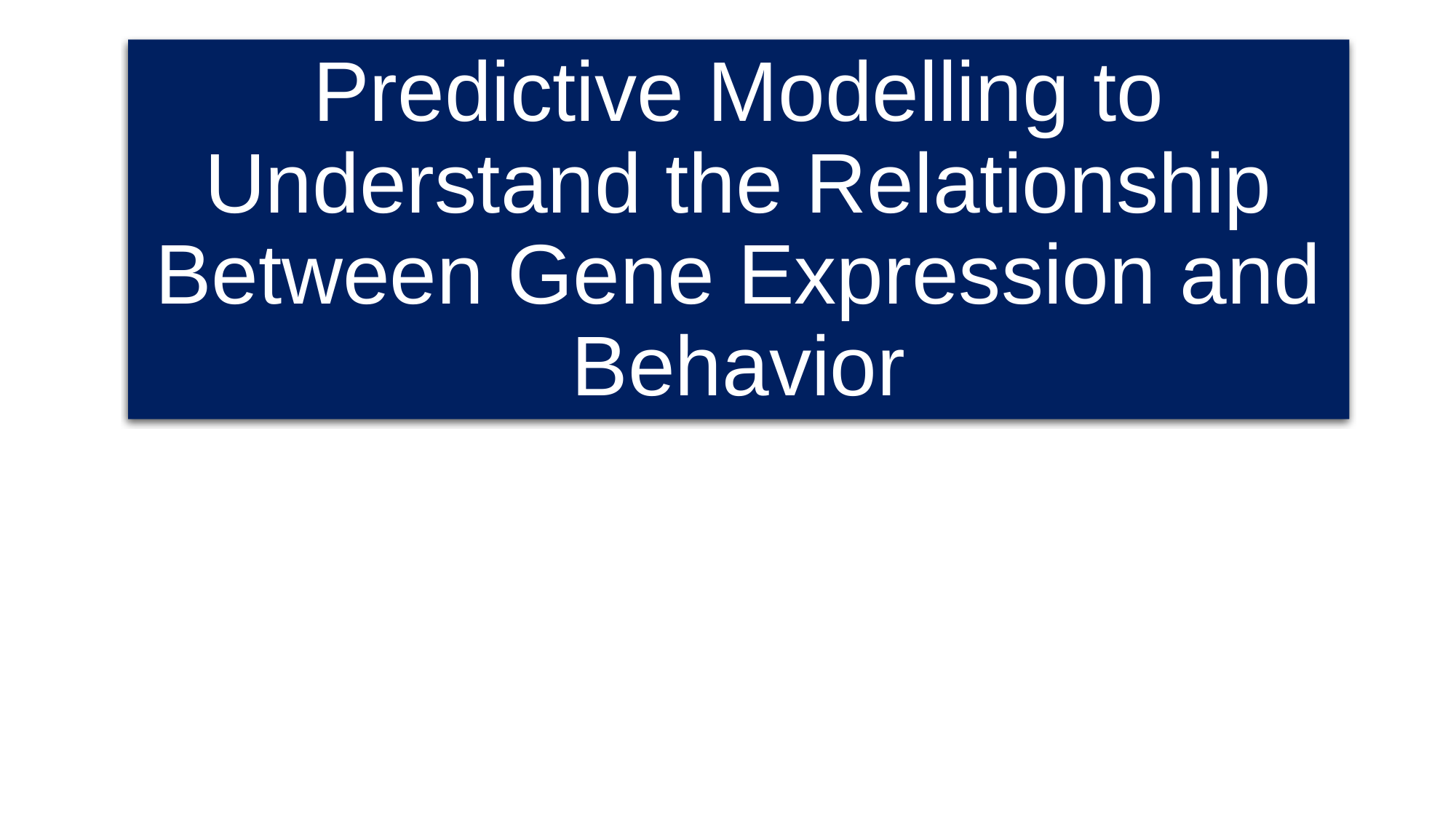

# Predictive Modelling to Understand the Relationship Between Gene Expression and Behavior